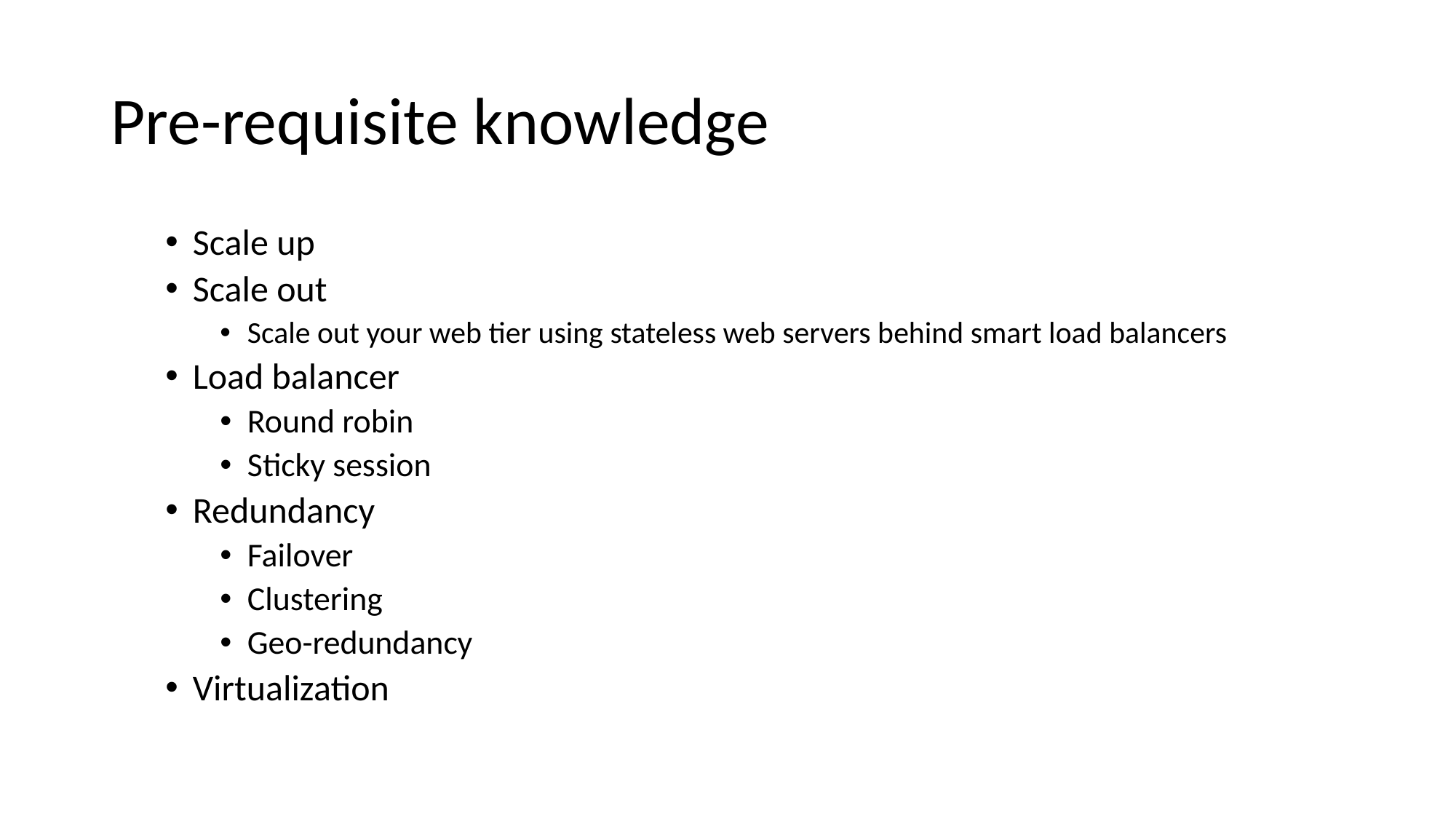

# Pre-requisite knowledge
Scale up
Scale out
Scale out your web tier using stateless web servers behind smart load balancers
Load balancer
Round robin
Sticky session
Redundancy
Failover
Clustering
Geo-redundancy
Virtualization